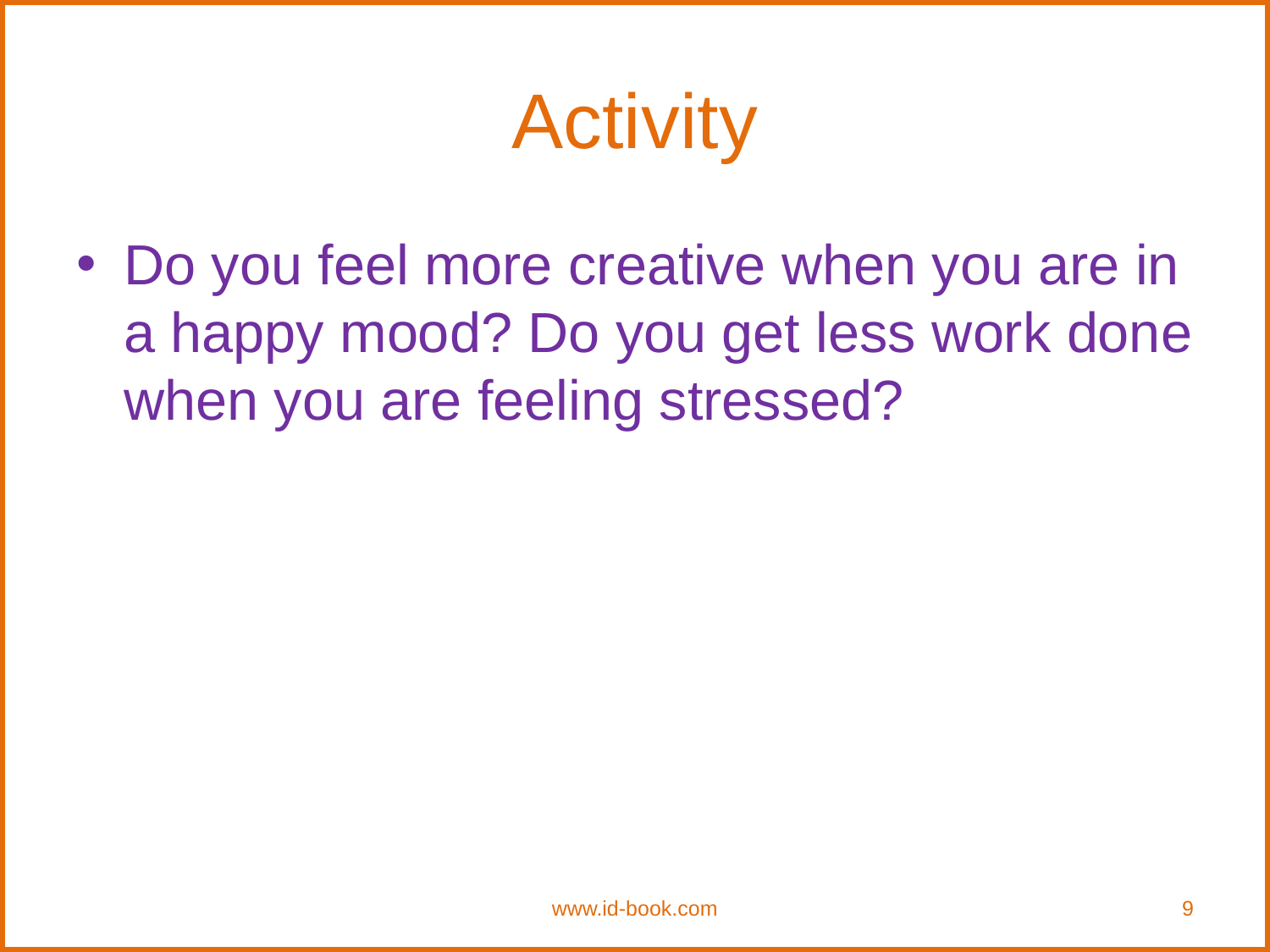

# Activity
Do you feel more creative when you are in a happy mood? Do you get less work done when you are feeling stressed?

www.id-book.com
9